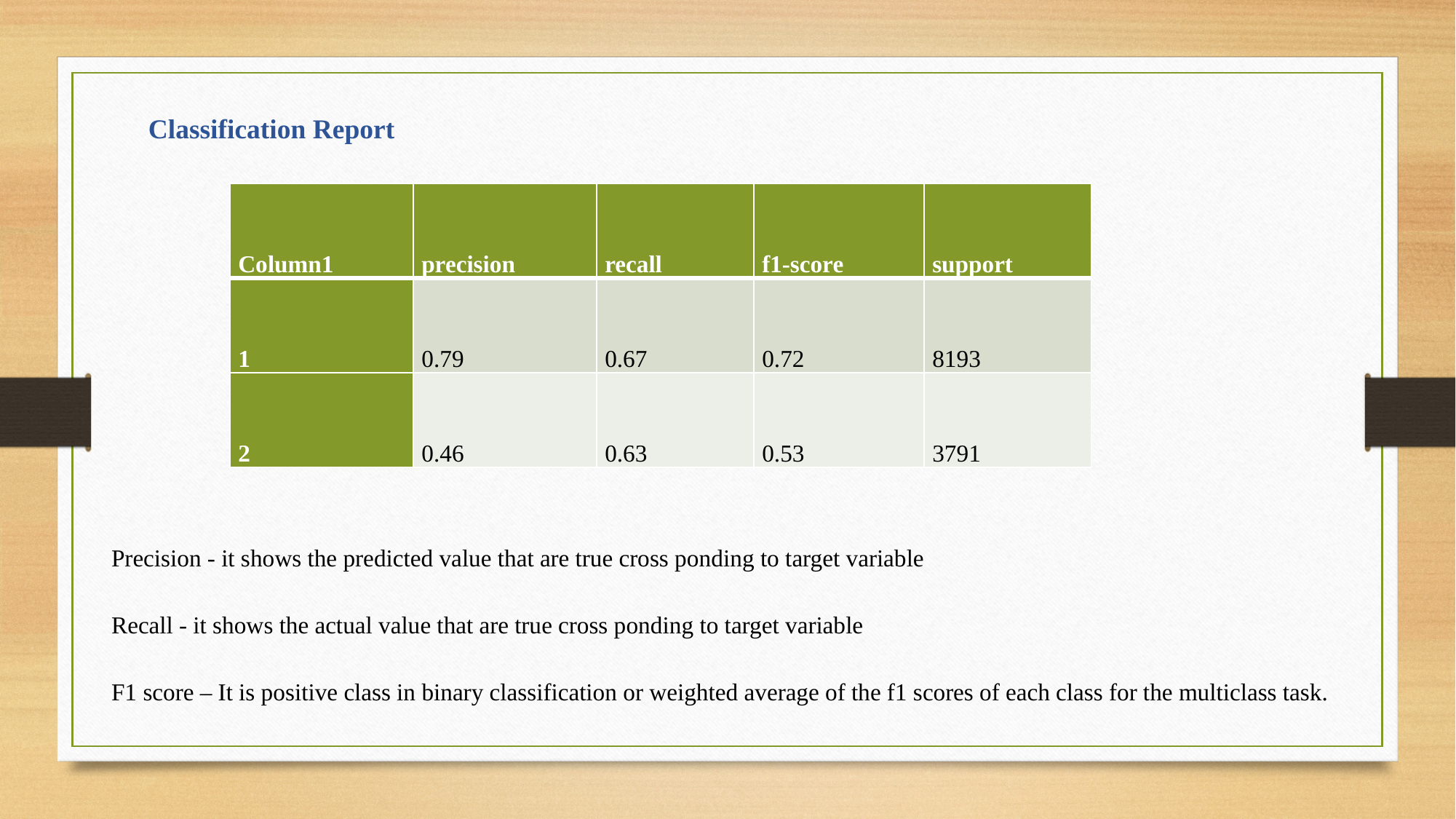

Classification Report
| Column1 | precision | recall | f1-score | support |
| --- | --- | --- | --- | --- |
| 1 | 0.79 | 0.67 | 0.72 | 8193 |
| 2 | 0.46 | 0.63 | 0.53 | 3791 |
Precision - it shows the predicted value that are true cross ponding to target variable
Recall - it shows the actual value that are true cross ponding to target variable
F1 score – It is positive class in binary classification or weighted average of the f1 scores of each class for the multiclass task.